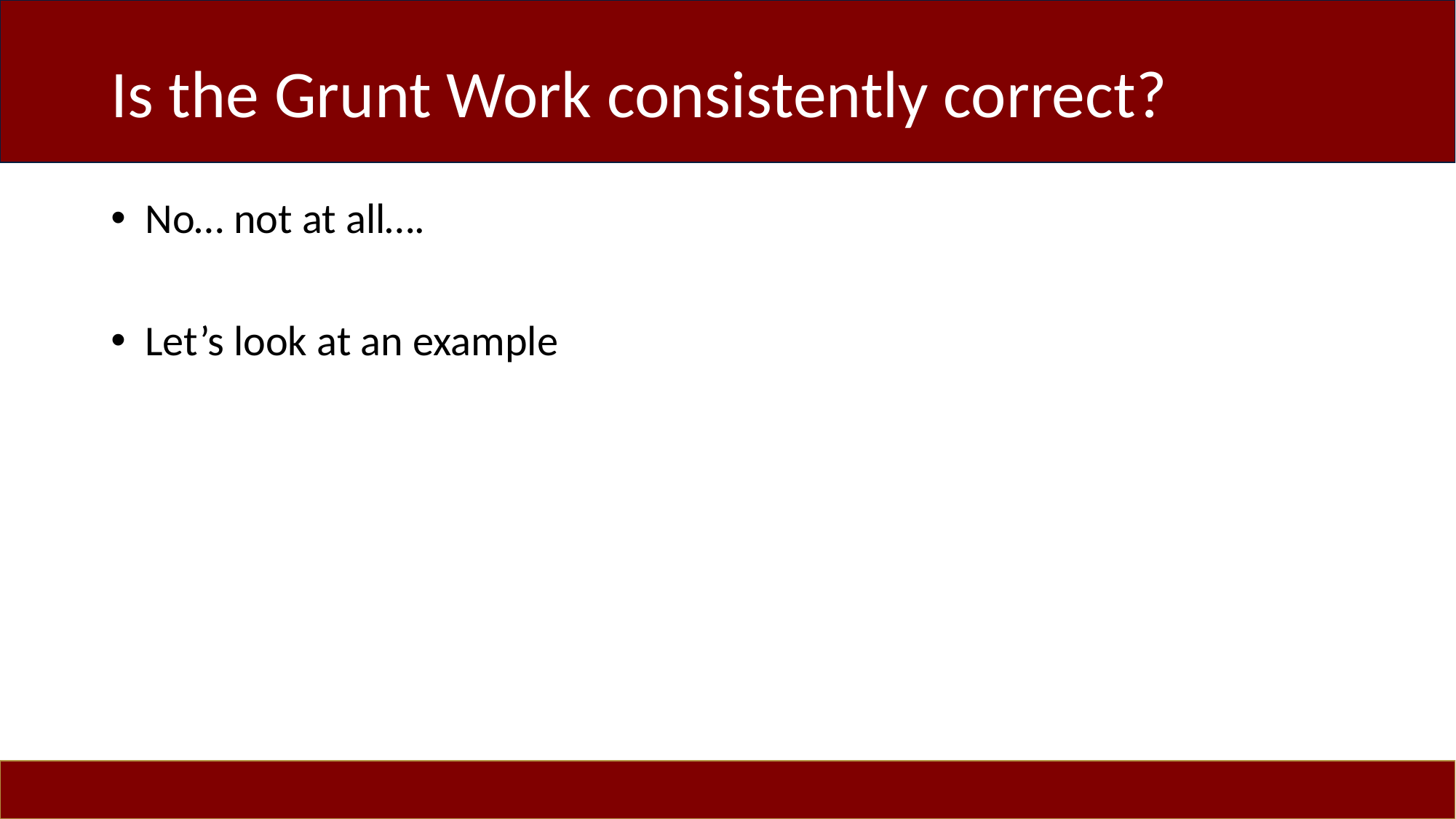

# Is the Grunt Work consistently correct?
No… not at all….

Let’s look at an example